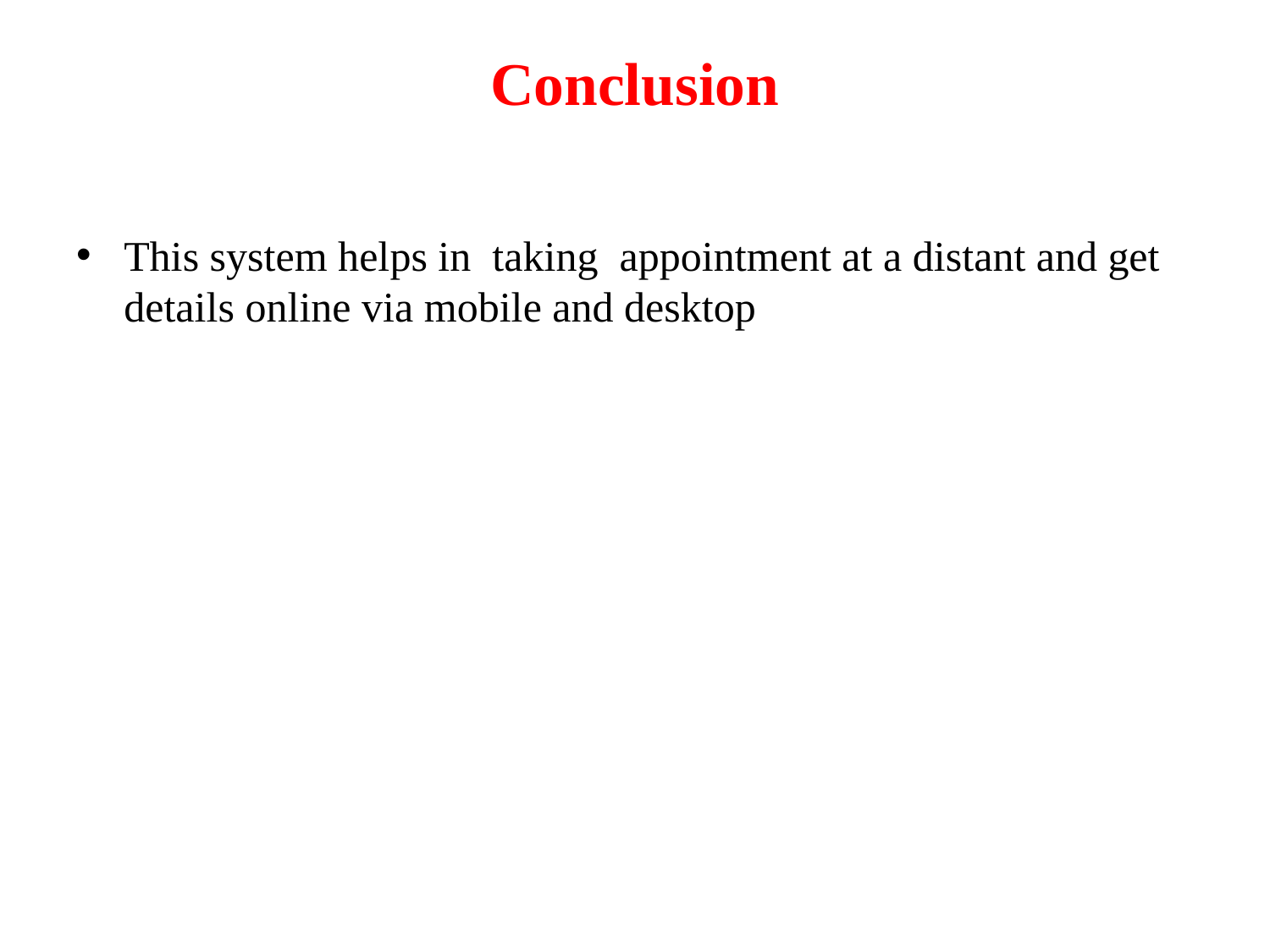

# Conclusion
This system helps in  taking  appointment at a distant and get details online via mobile and desktop